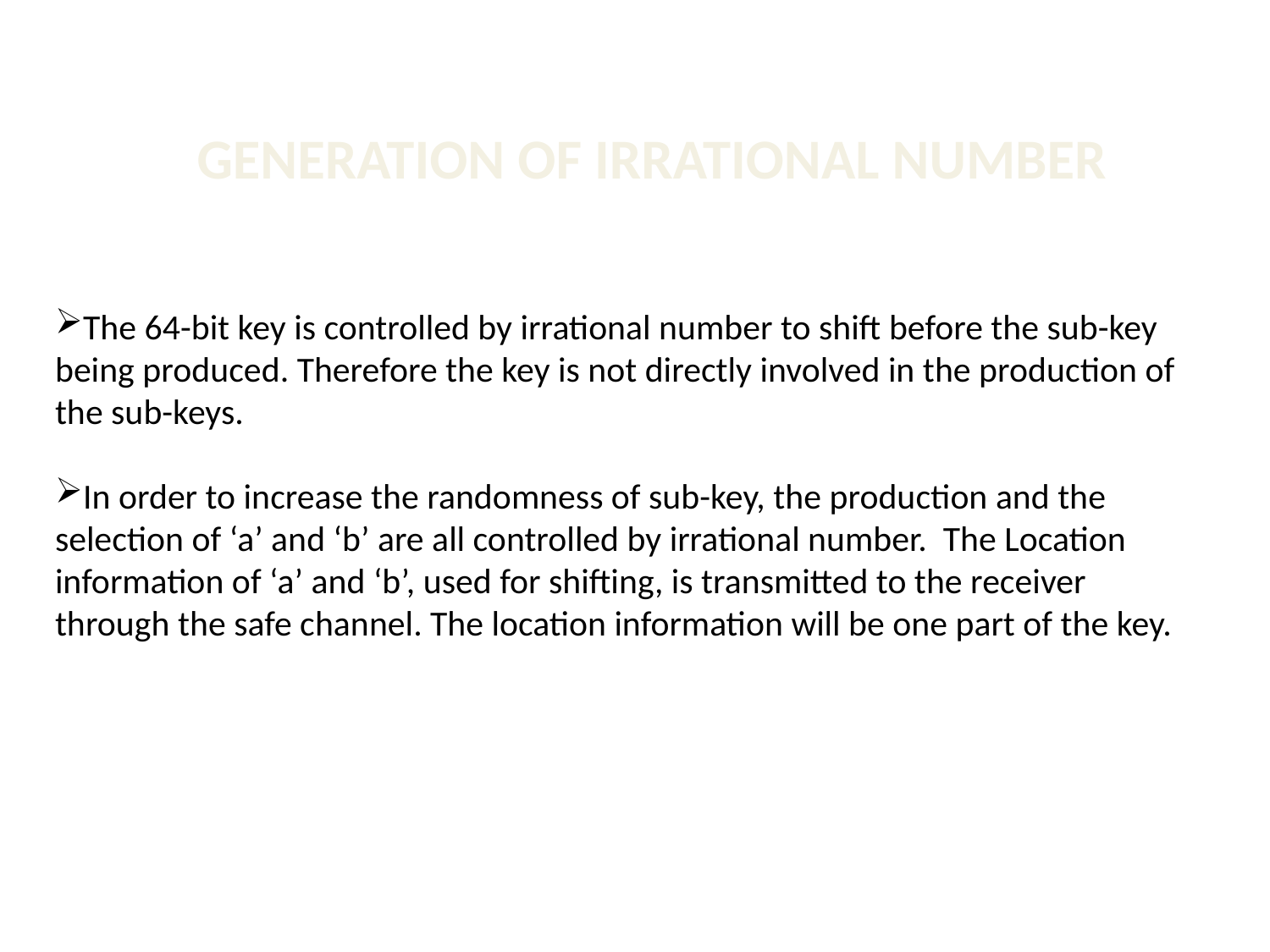

GENERATION OF IRRATIONAL NUMBER
The 64-bit key is controlled by irrational number to shift before the sub-key
being produced. Therefore the key is not directly involved in the production of the sub-keys.

In order to increase the randomness of sub-key, the production and the selection of ‘a’ and ‘b’ are all controlled by irrational number.  The Location information of ‘a’ and ‘b’, used for shifting, is transmitted to the receiver through the safe channel. The location information will be one part of the key.